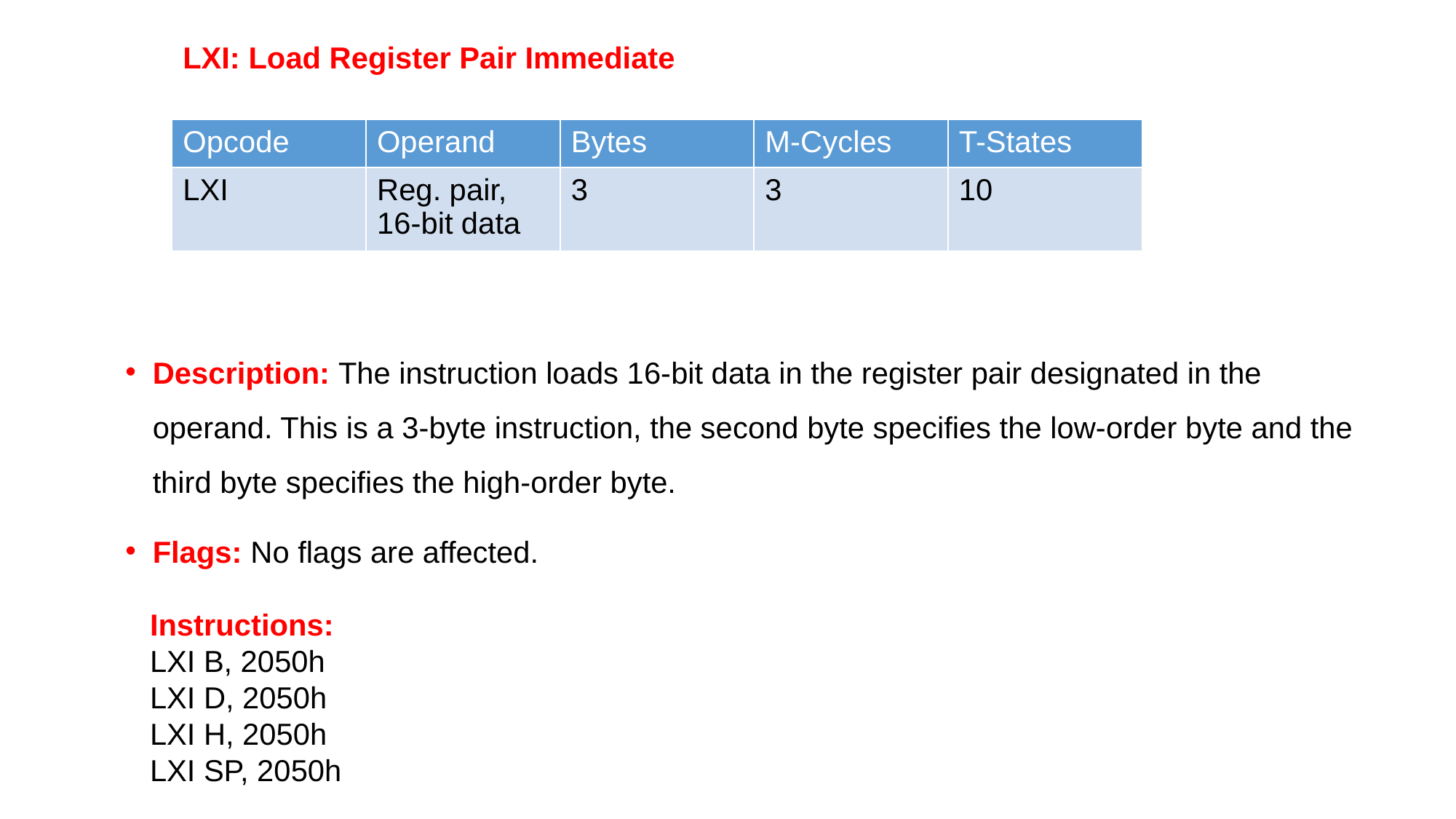

LXI: Load Register Pair Immediate
| Opcode | Operand | Bytes | M-Cycles | T-States |
| --- | --- | --- | --- | --- |
| LXI | Reg. pair, 16-bit data | 3 | 3 | 10 |
Description: The instruction loads 16-bit data in the register pair designated in the operand. This is a 3-byte instruction, the second byte specifies the low-order byte and the third byte specifies the high-order byte.
Flags: No flags are affected.
Instructions:
LXI B, 2050h
LXI D, 2050h
LXI H, 2050h
LXI SP, 2050h